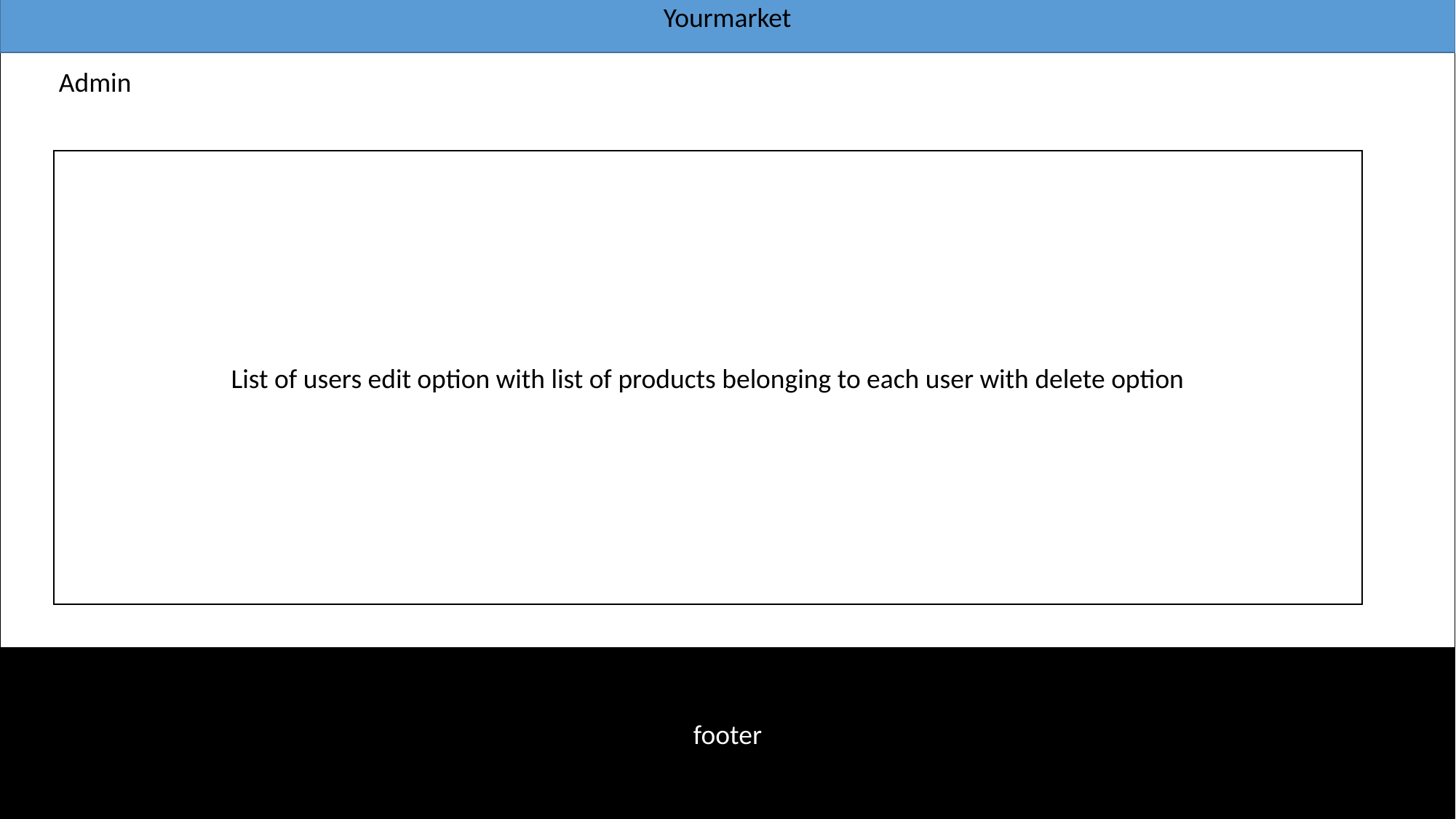

Yourmarket
Admin
List of users edit option with list of products belonging to each user with delete option
footer